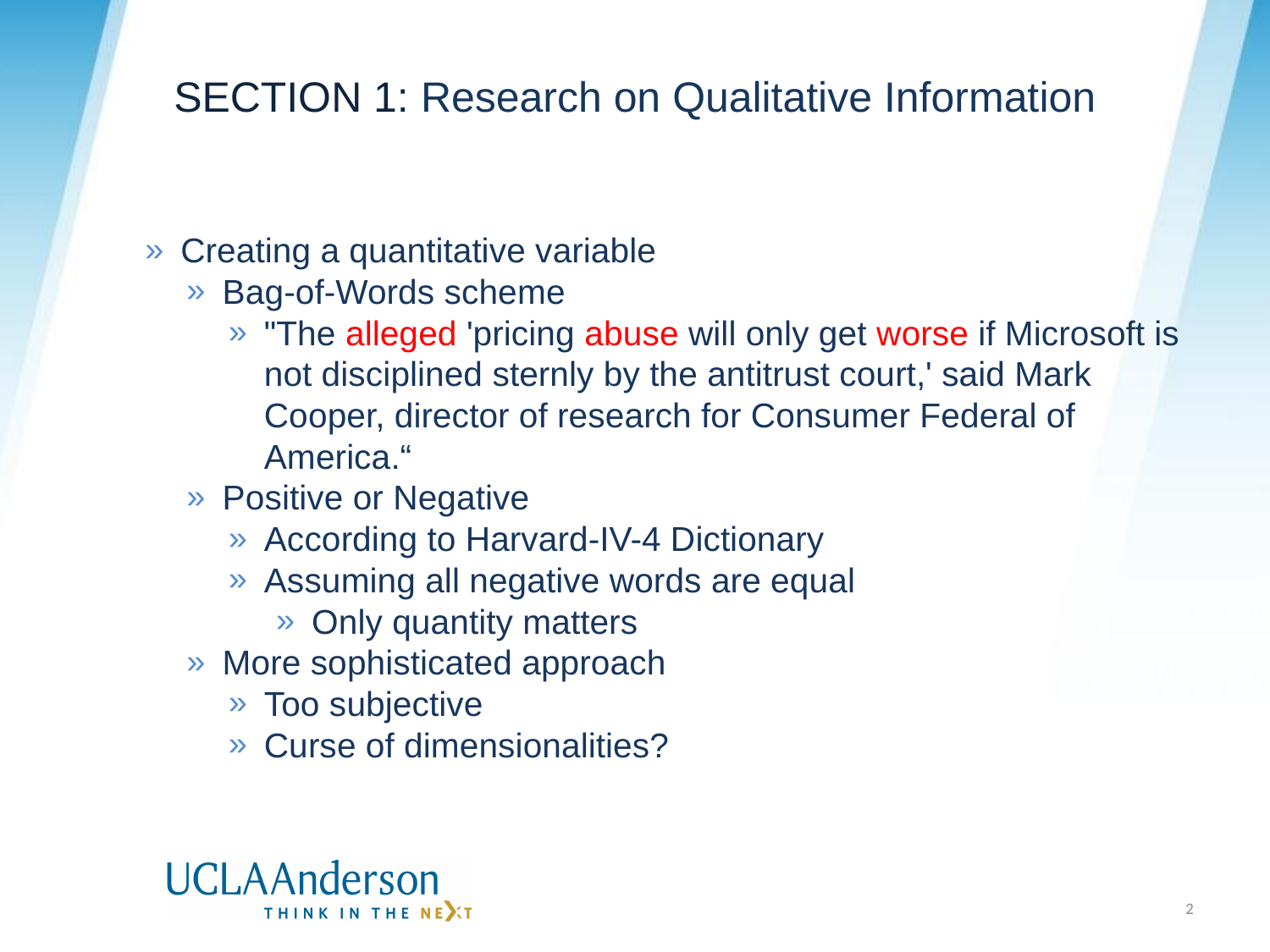

# SECTION 1: Research on Qualitative Information
Creating a quantitative variable
Bag-of-Words scheme
"The alleged 'pricing abuse will only get worse if Microsoft is not disciplined sternly by the antitrust court,' said Mark Cooper, director of research for Consumer Federal of America.“
Positive or Negative
According to Harvard-IV-4 Dictionary
Assuming all negative words are equal
Only quantity matters
More sophisticated approach
Too subjective
Curse of dimensionalities?
2